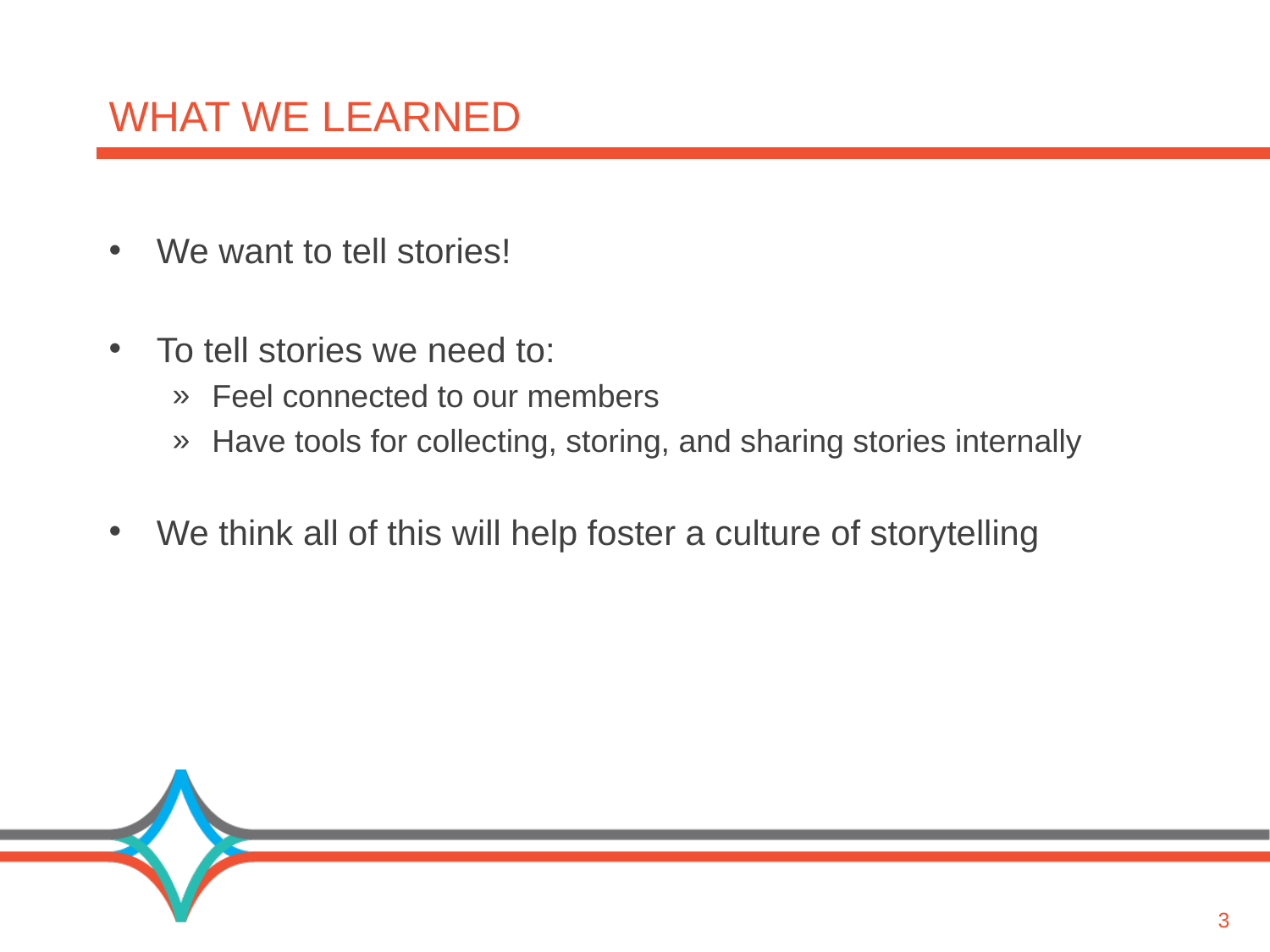

# What we learned
We want to tell stories!

To tell stories we need to:
Feel connected to our members
Have tools for collecting, storing, and sharing stories internally

We think all of this will help foster a culture of storytelling